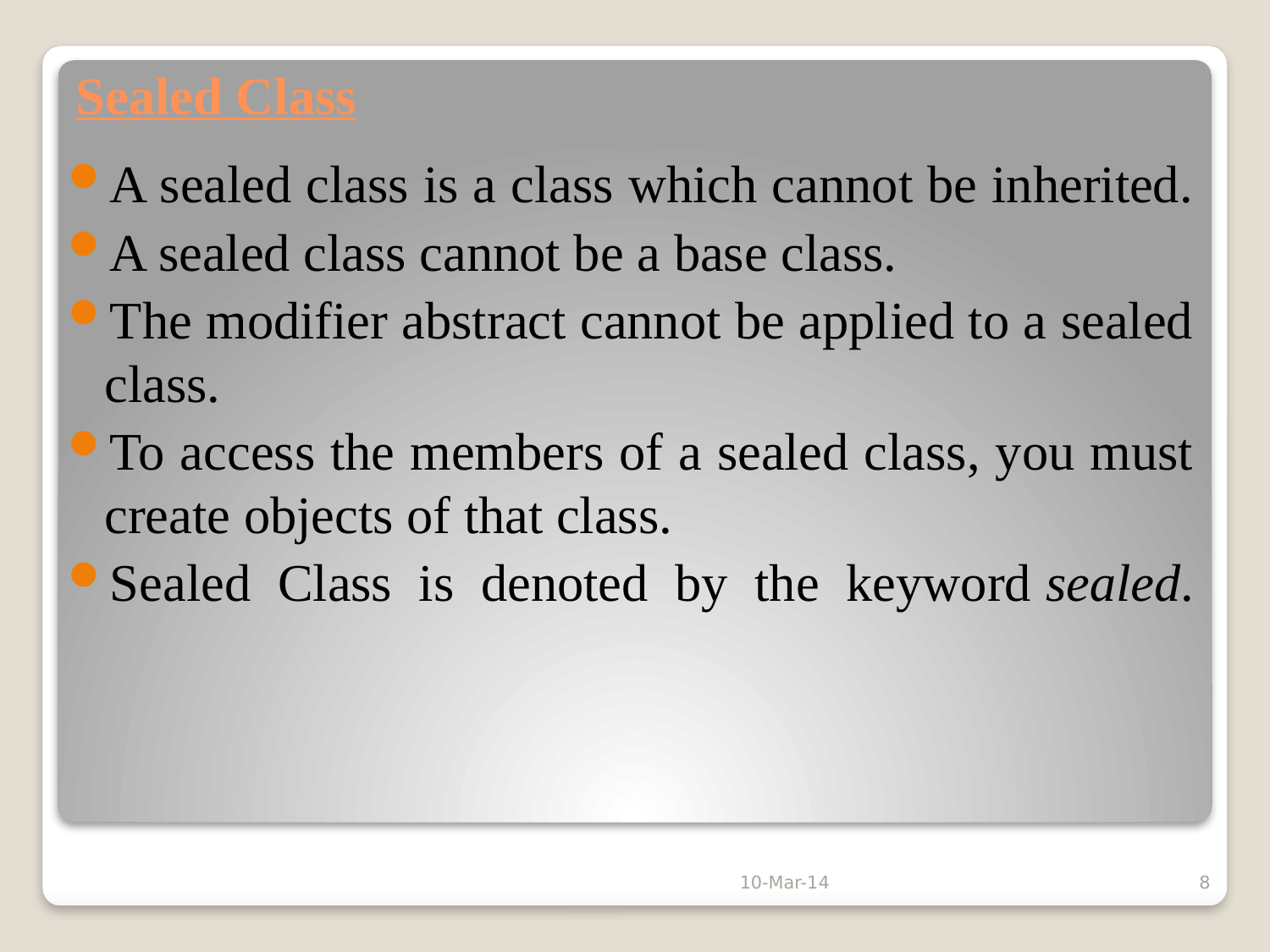

# Sealed Class
A sealed class is a class which cannot be inherited.
A sealed class cannot be a base class.
The modifier abstract cannot be applied to a sealed class.
To access the members of a sealed class, you must create objects of that class.
Sealed Class is denoted by the keyword sealed.

10-Mar-14
8